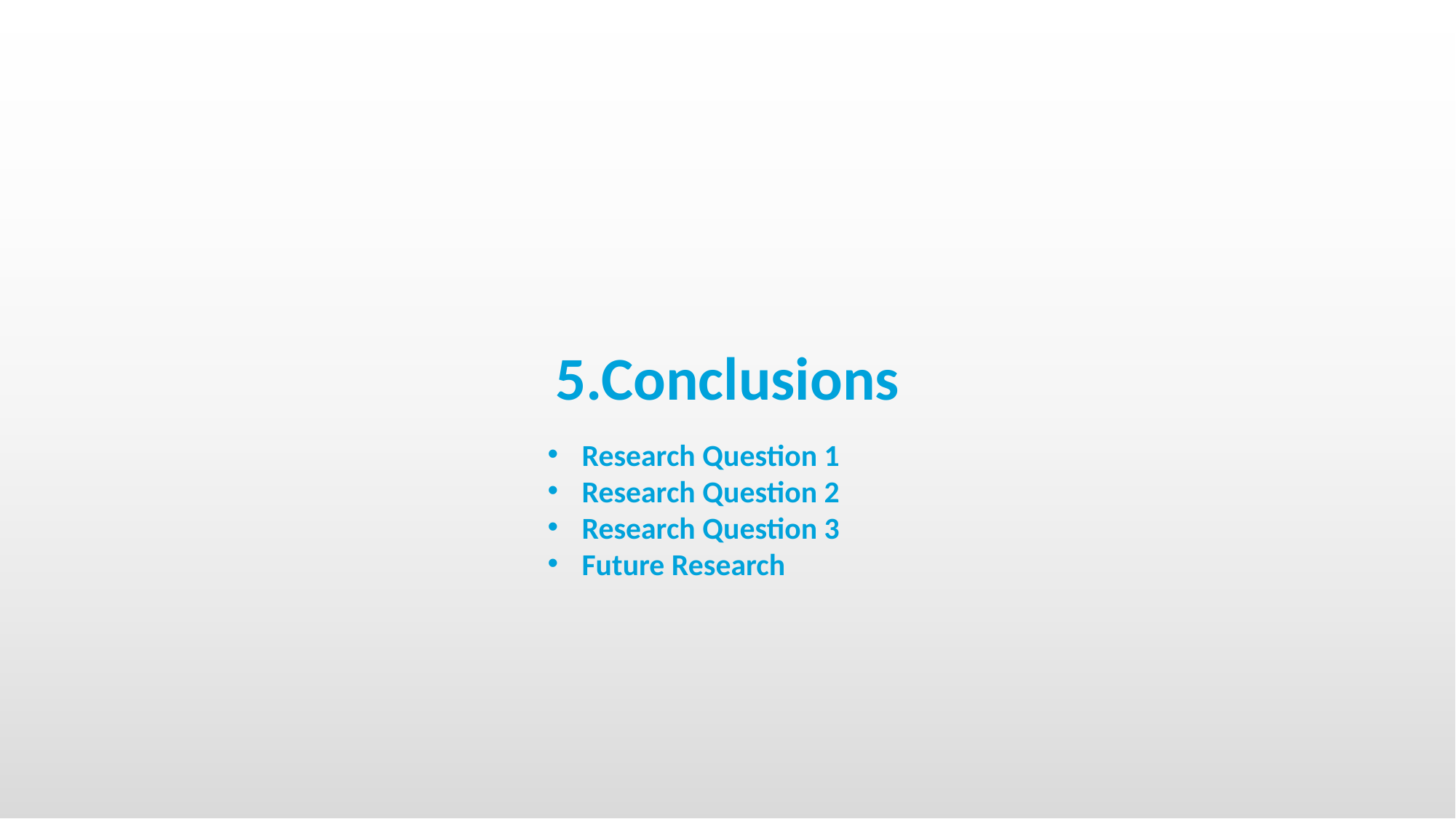

5.Conclusions
Research Question 1
Research Question 2
Research Question 3
Future Research
29